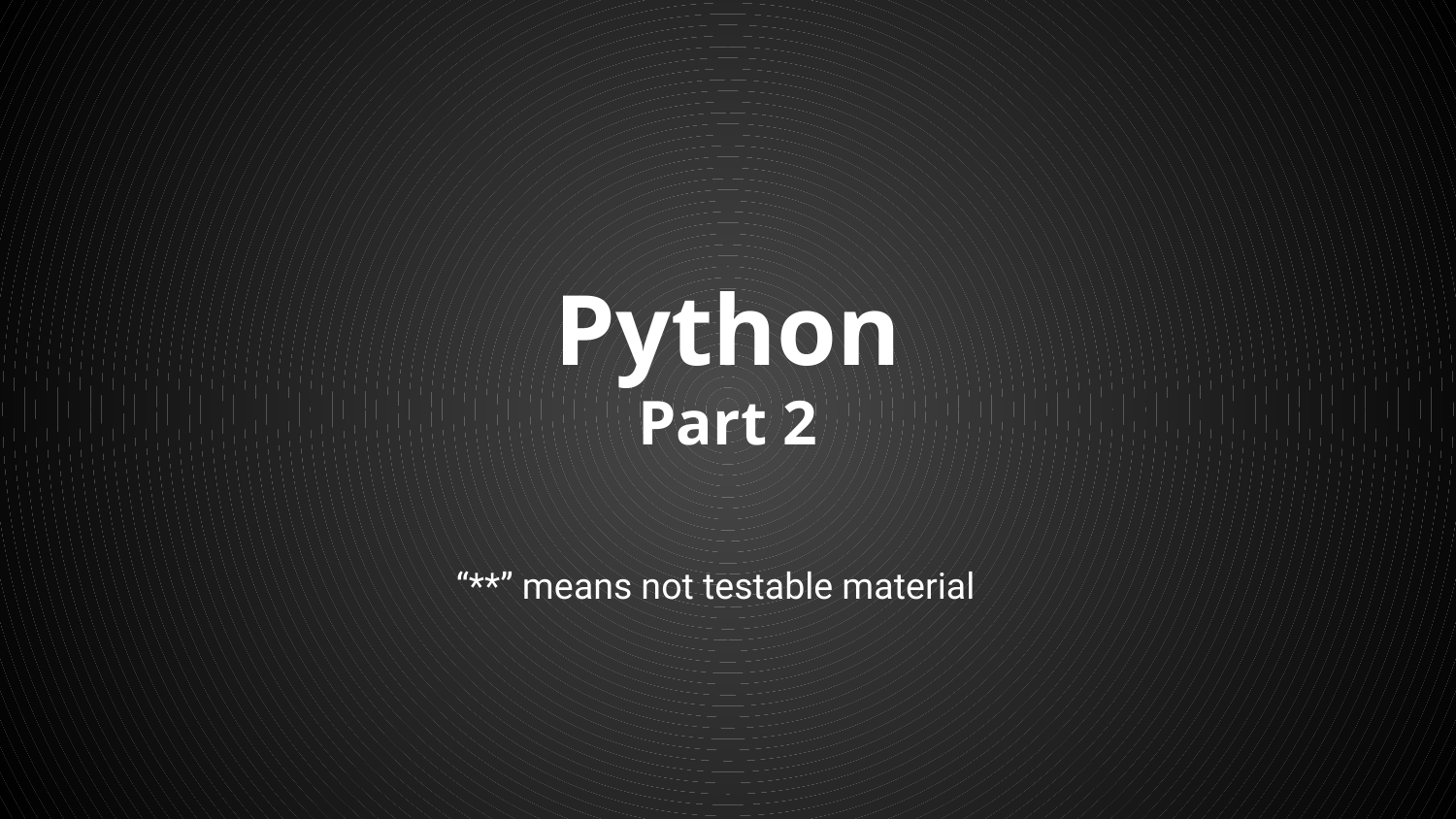

# Python
Part 2
“**” means not testable material